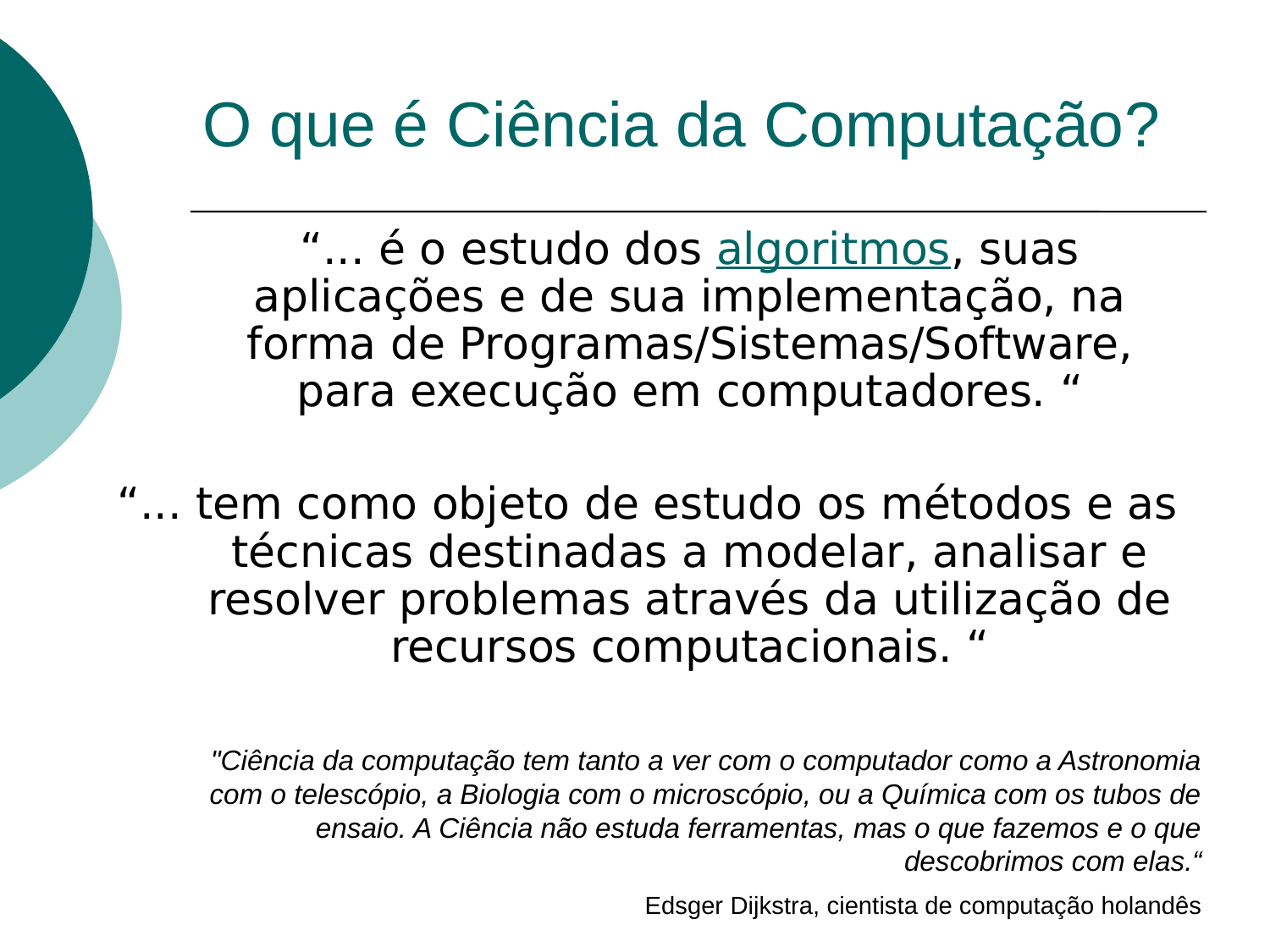

O que é Ciência da Computação?
	“... é o estudo dos algoritmos, suas aplicações e de sua implementação, na forma de Programas/Sistemas/Software, para execução em computadores. “

“... tem como objeto de estudo os métodos e as técnicas destinadas a modelar, analisar e resolver problemas através da utilização de recursos computacionais. “
"Ciência da computação tem tanto a ver com o computador como a Astronomia com o telescópio, a Biologia com o microscópio, ou a Química com os tubos de ensaio. A Ciência não estuda ferramentas, mas o que fazemos e o que descobrimos com elas.“
Edsger Dijkstra, cientista de computação holandês